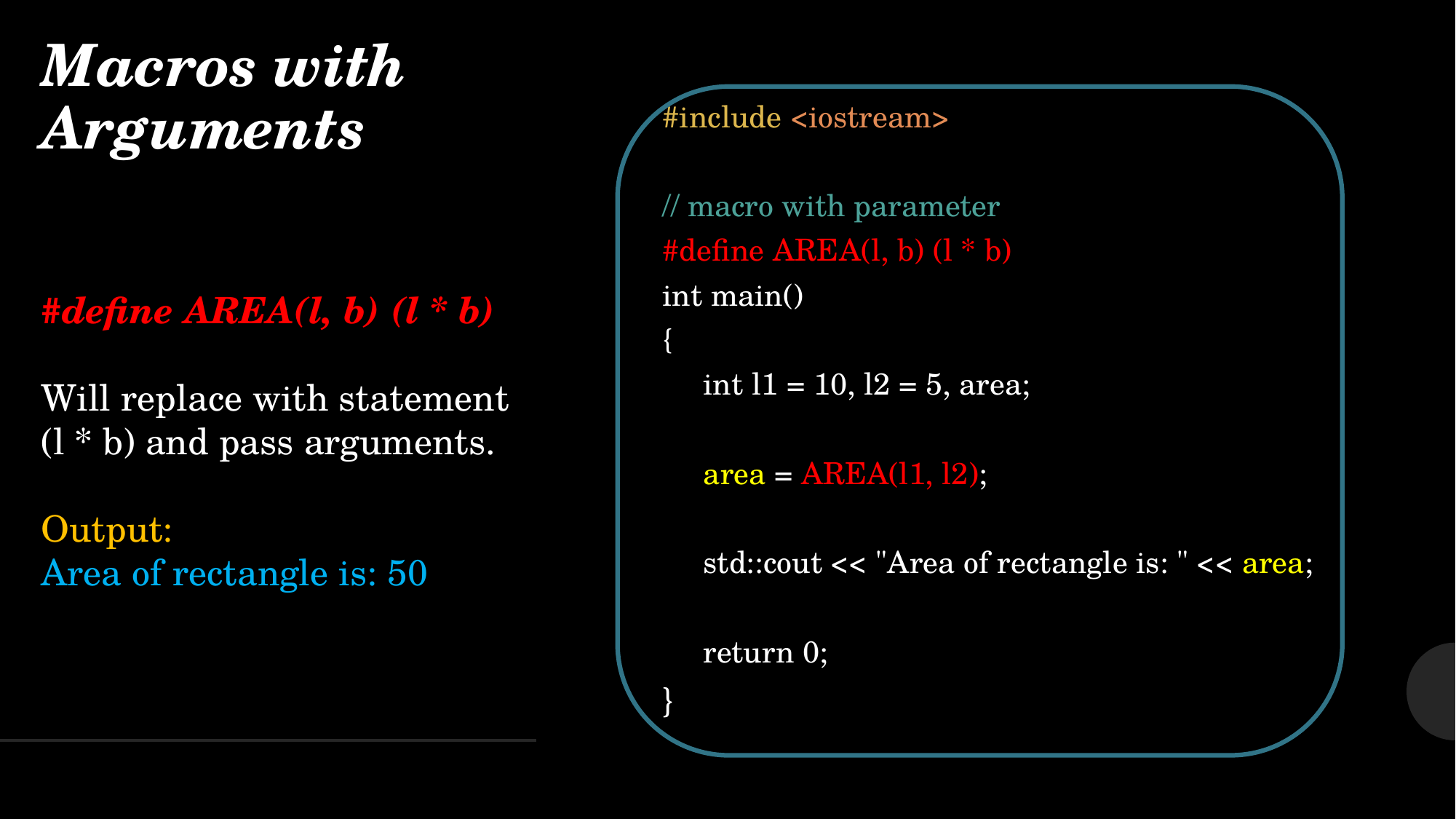

# Macros with Arguments

| #include <iostream>    // macro with parameter #define AREA(l, b) (l \* b) int main() {     int l1 = 10, l2 = 5, area;        area = AREA(l1, l2);        std::cout << "Area of rectangle is: " << area;        return 0; } |
| --- |
#define AREA(l, b) (l * b)

Will replace with statement (l * b) and pass arguments.

Output:
Area of rectangle is: 50